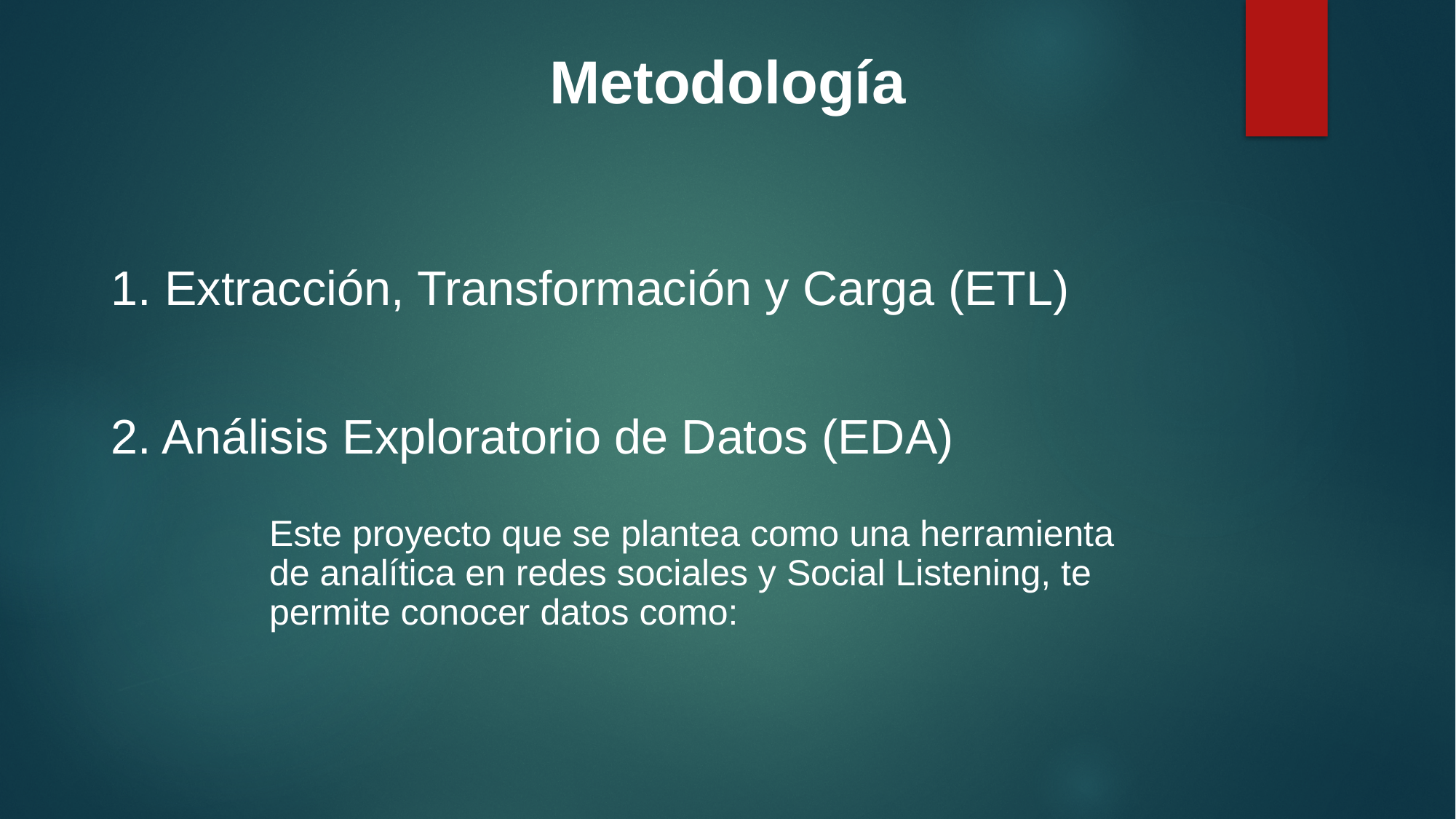

Metodología
# 1. Extracción, Transformación y Carga (ETL)
2. Análisis Exploratorio de Datos (EDA)
Este proyecto que se plantea como una herramienta de analítica en redes sociales y Social Listening, te permite conocer datos como: